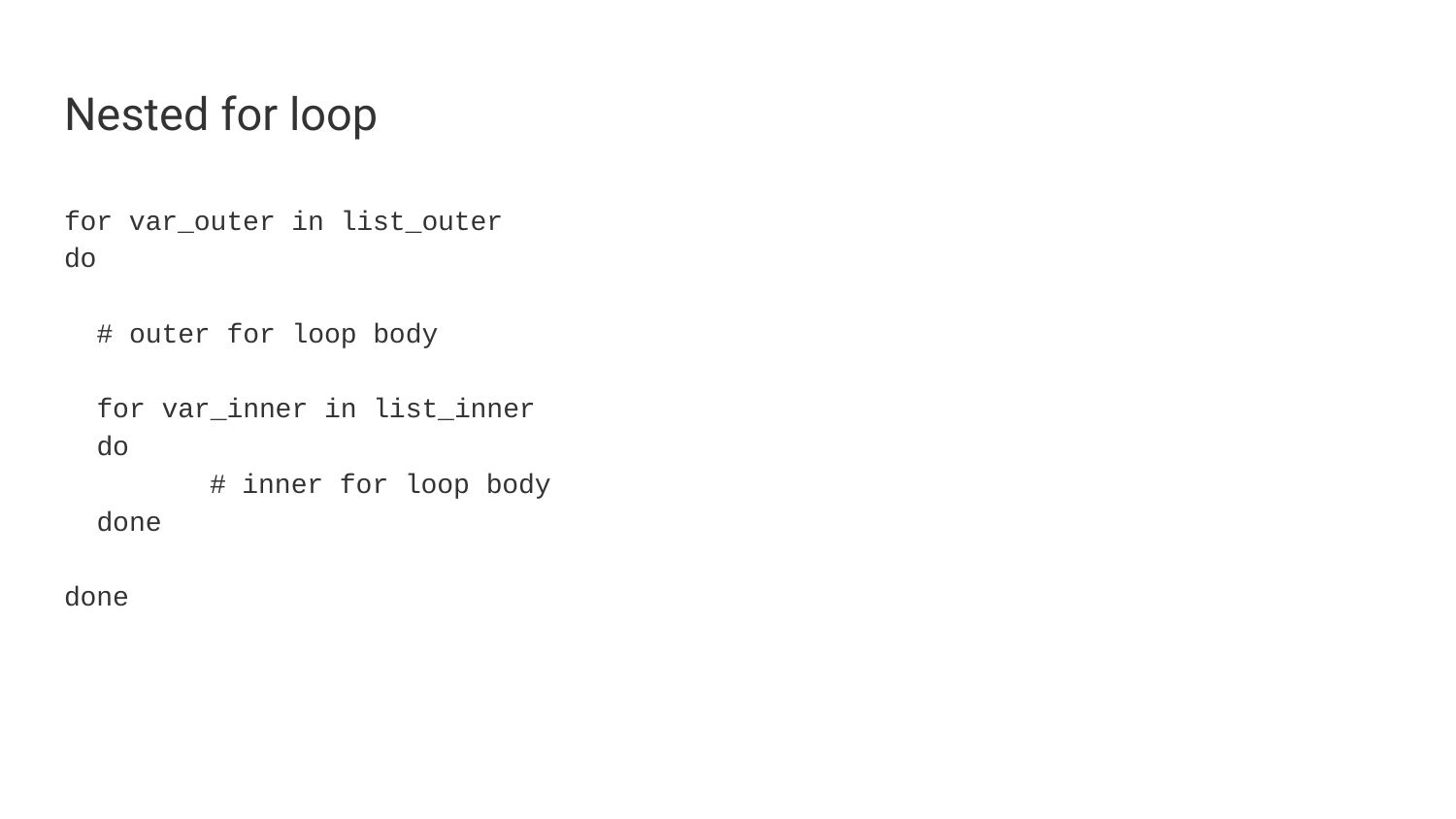

# Nested for loop
for var_outer in list_outer
do

  # outer for loop body

  for var_inner in list_inner
  do
	# inner for loop body
  done

done